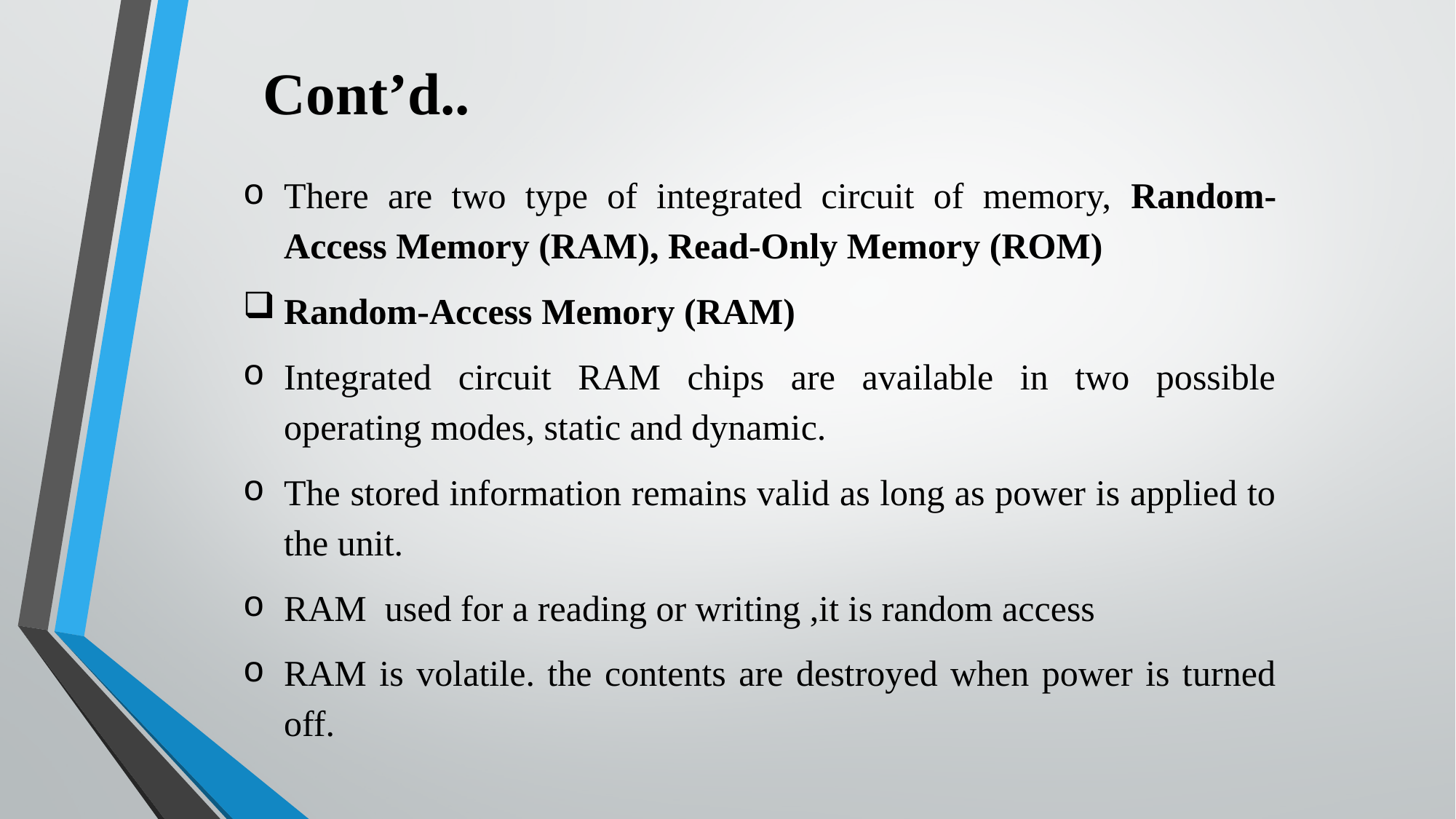

Cont’d..
There are two type of integrated circuit of memory, Random-Access Memory (RAM), Read-Only Memory (ROM)
Random-Access Memory (RAM)
Integrated circuit RAM chips are available in two possible operating modes, static and dynamic.
The stored information remains valid as long as power is applied to the unit.
RAM  used for a reading or writing ,it is random access
RAM is volatile. the contents are destroyed when power is turned off.